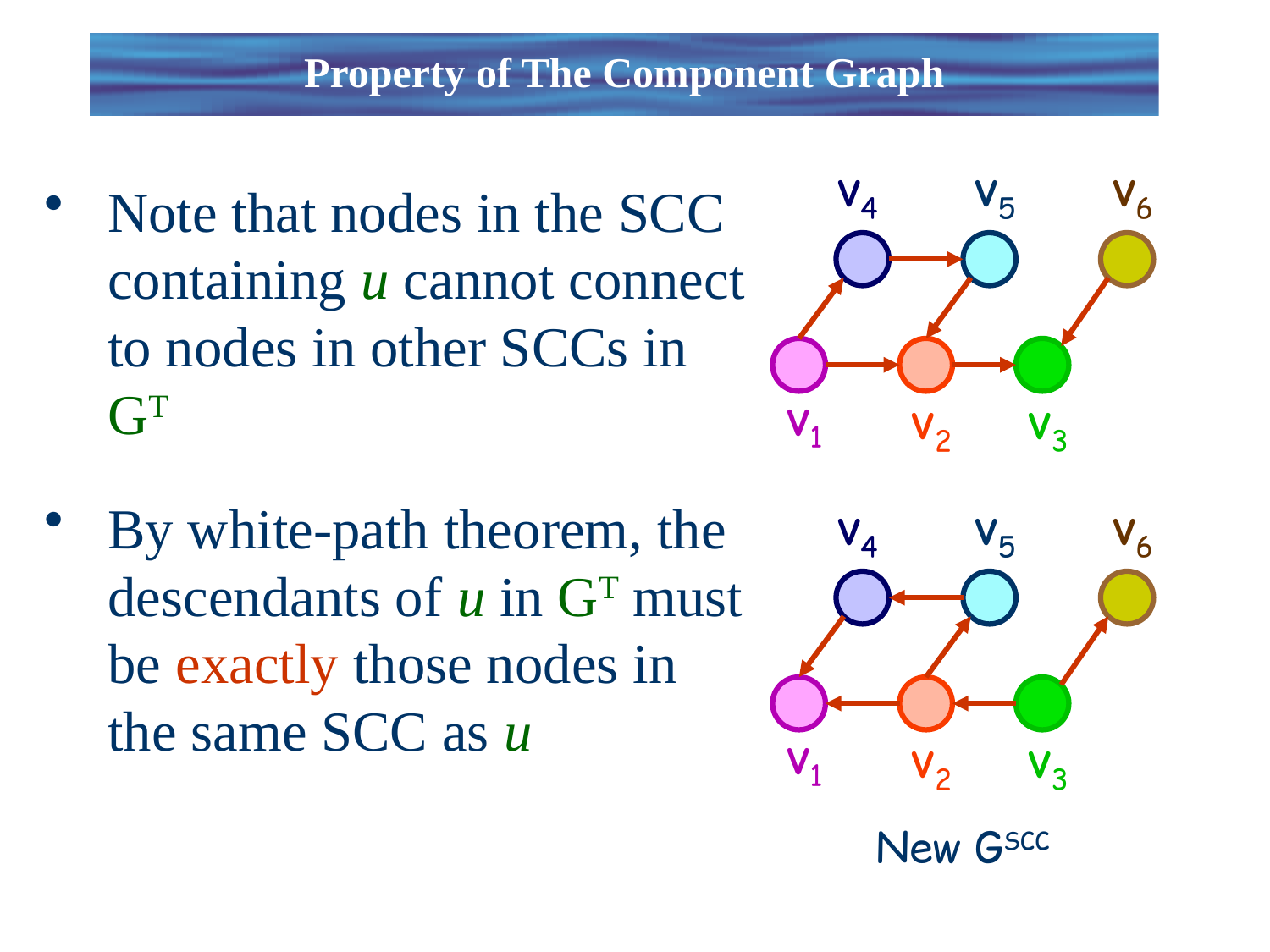

# Finding SCC
Property of The Component Graph
v4
v5
v6

v1
v2
v3
Note that nodes in the SCC containing u cannot connect to nodes in other SCCs in GT

By white-path theorem, the descendants of u in GT must be exactly those nodes in the same SCC as u
v4
v5
v6

v1
v2
v3
New GSCC